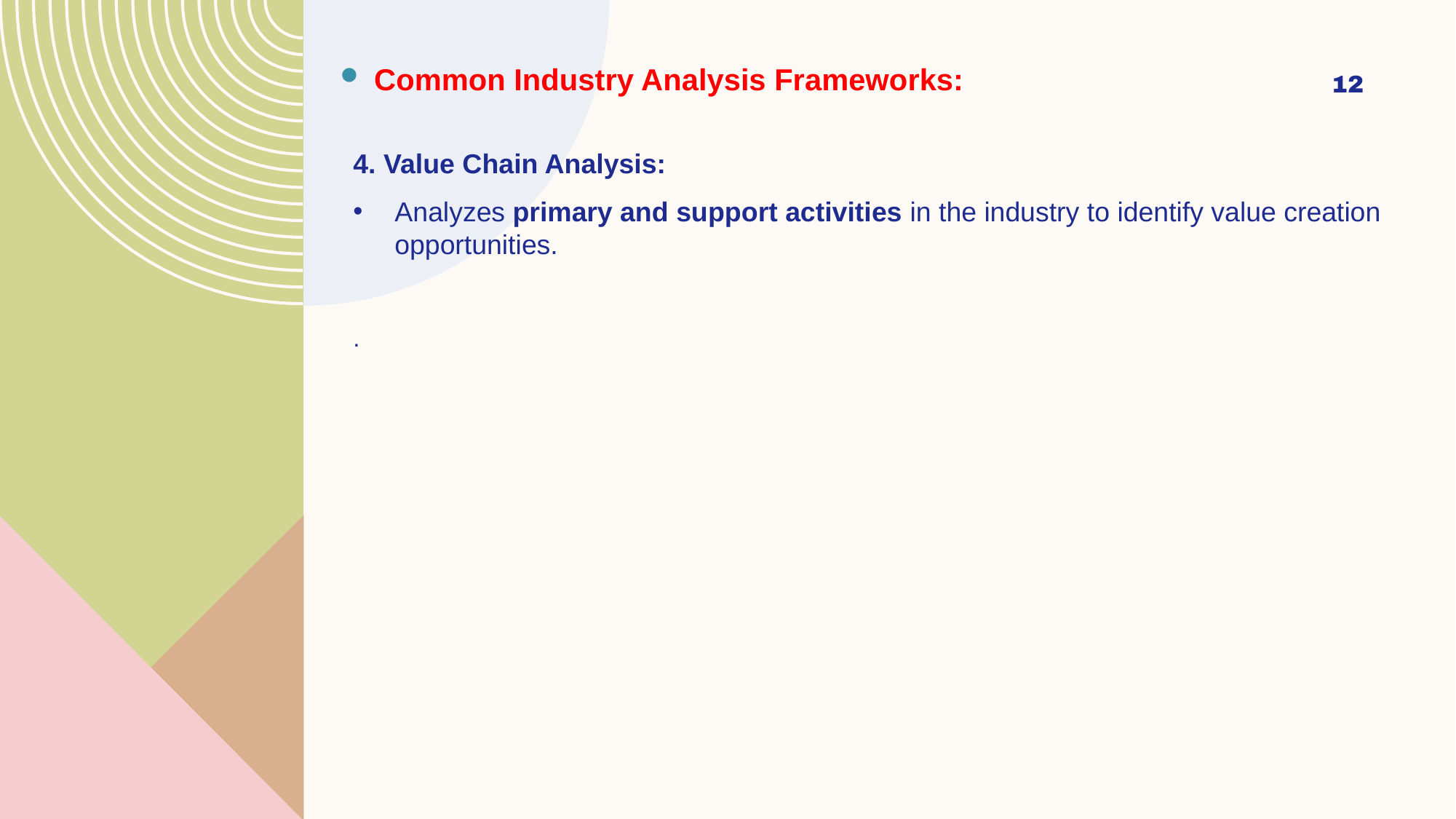

Common Industry Analysis Frameworks:
12
4. Value Chain Analysis:
Analyzes primary and support activities in the industry to identify value creation opportunities.

.